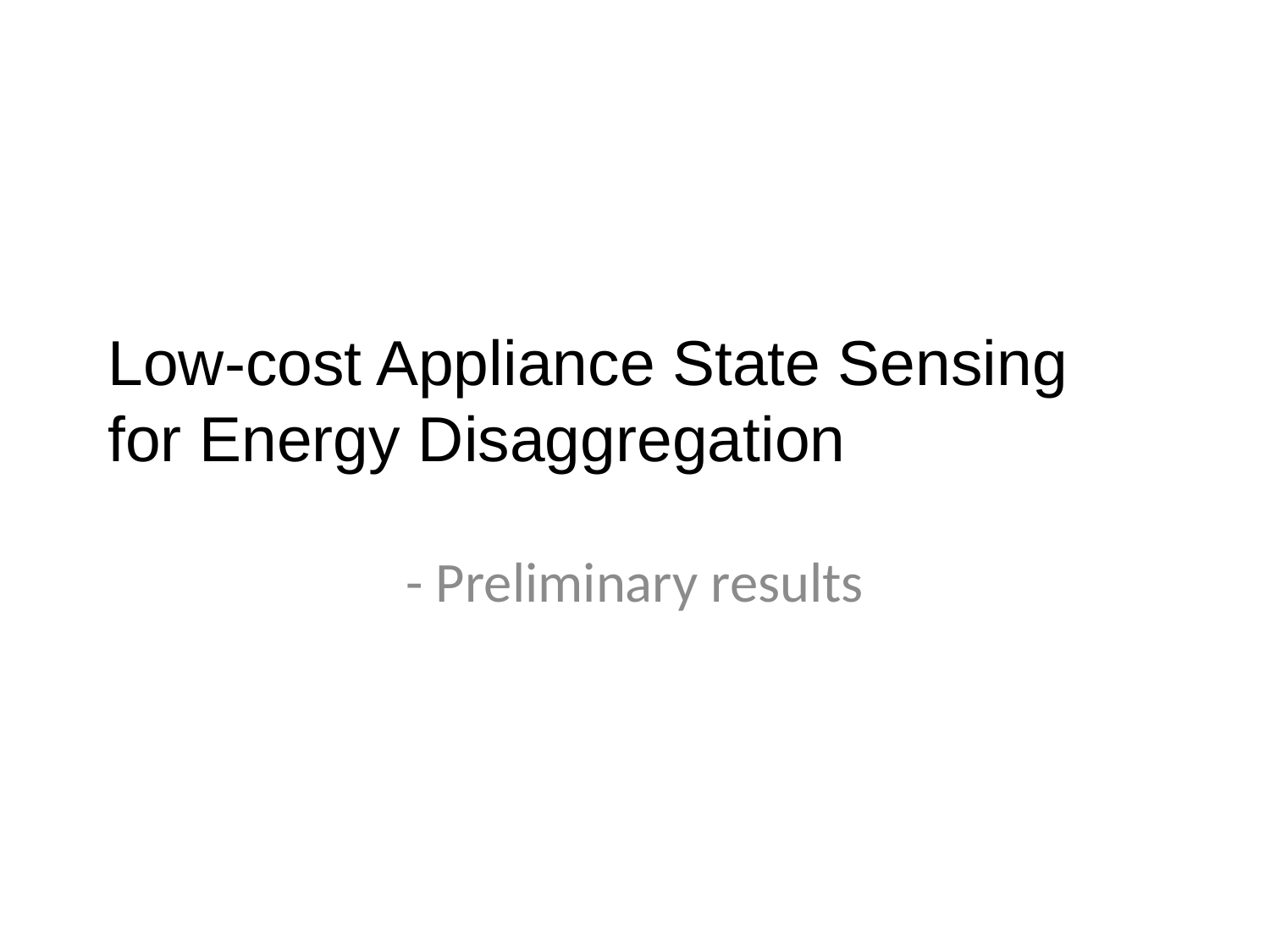

# Low-cost Appliance State Sensing for Energy Disaggregation
- Preliminary results